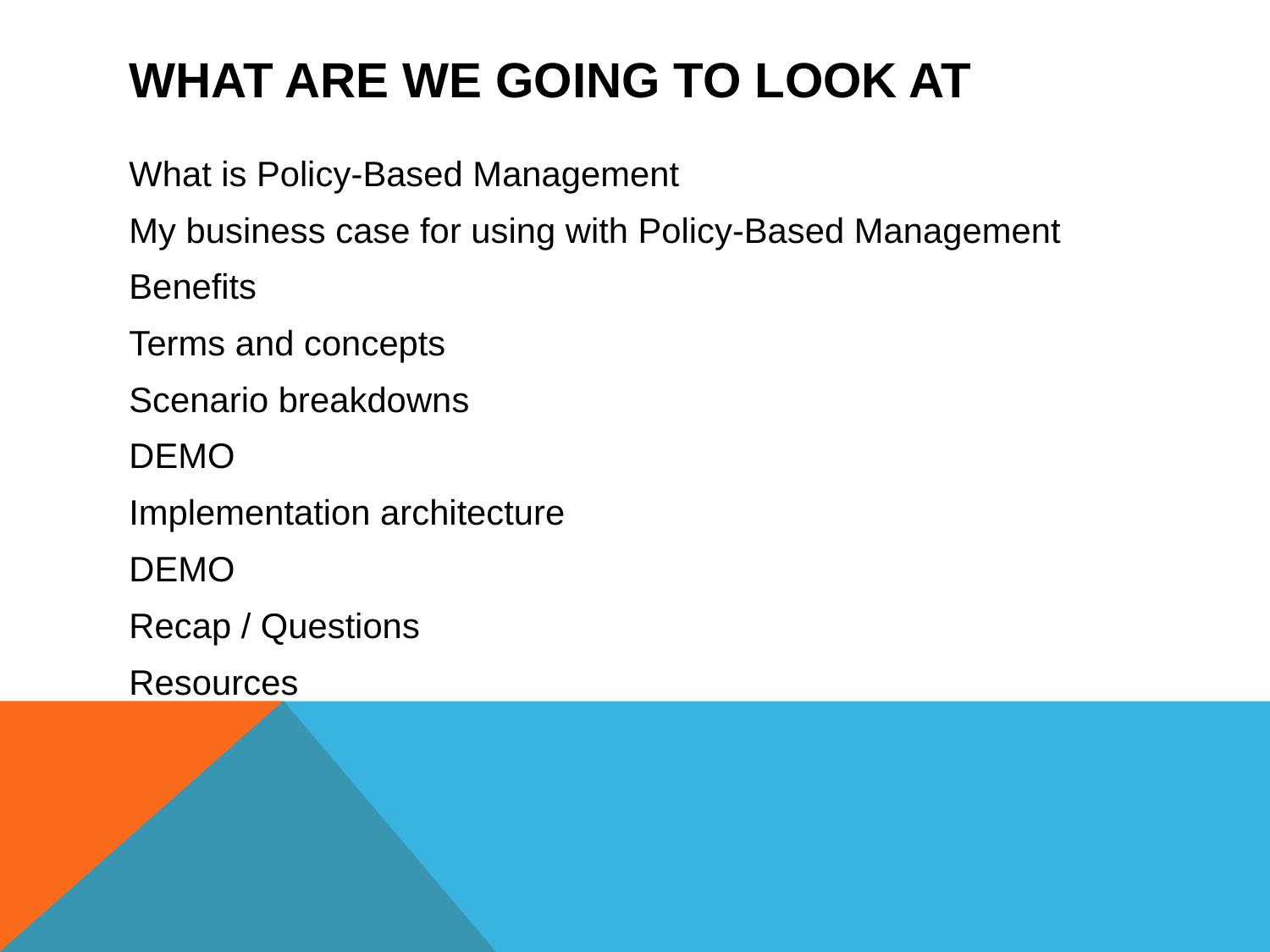

# What are we going to look at
What is Policy-Based Management
My business case for using with Policy-Based Management
Benefits
Terms and concepts
Scenario breakdowns
DEMO
Implementation architecture
DEMO
Recap / Questions
Resources